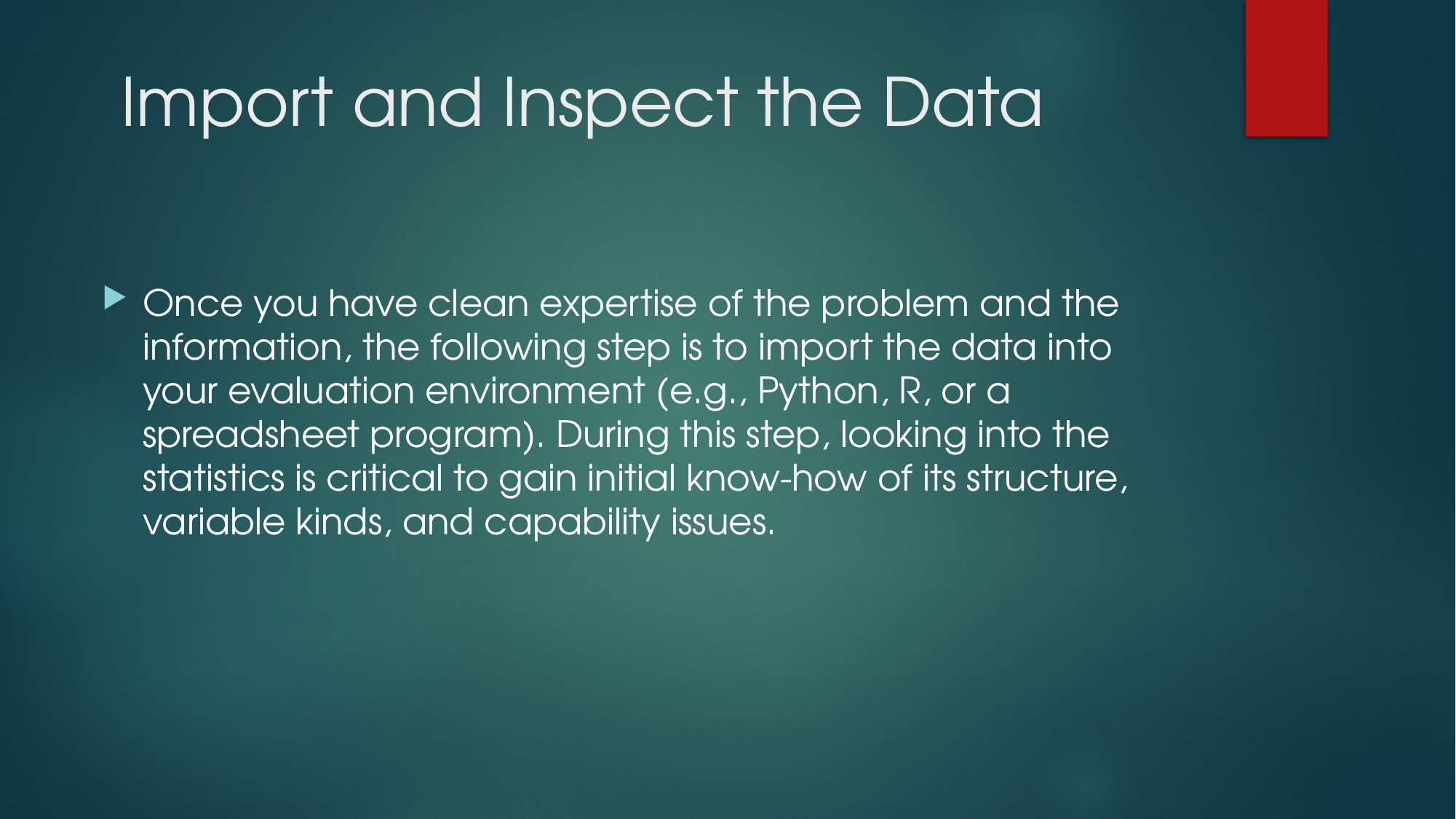

# Import and Inspect the Data
Once you have clean expertise of the problem and the information, the following step is to import the data into your evaluation environment (e.g., Python, R, or a spreadsheet program). During this step, looking into the statistics is critical to gain initial know-how of its structure, variable kinds, and capability issues.